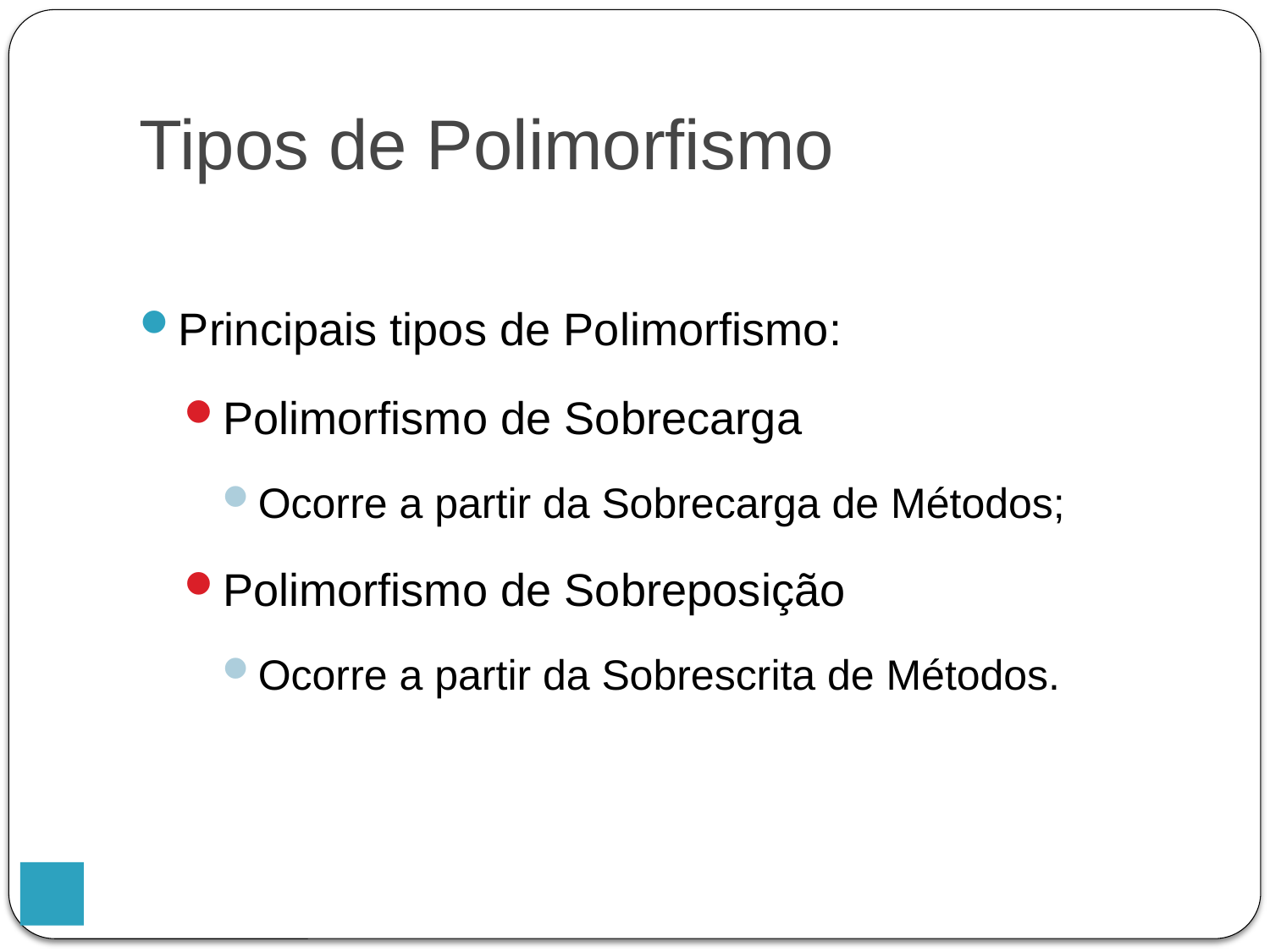

Tipos de Polimorfismo

Principais tipos de Polimorfismo:
Polimorfismo de Sobrecarga
Ocorre a partir da Sobrecarga de Métodos;
Polimorfismo de Sobreposição
Ocorre a partir da Sobrescrita de Métodos.